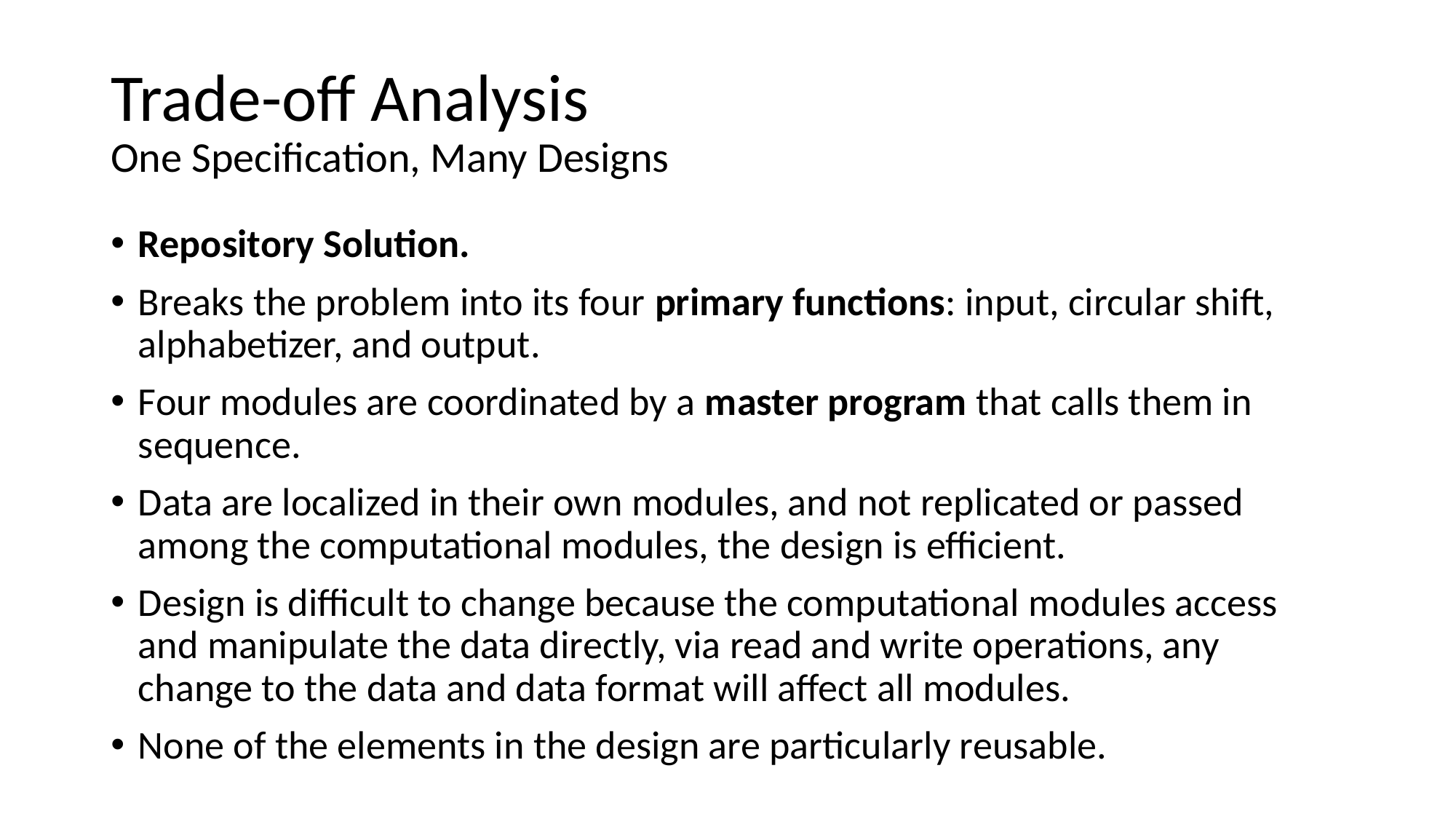

# Trade-off Analysis One Specification, Many Designs
Repository Solution.
Breaks the problem into its four primary functions: input, circular shift, alphabetizer, and output.
Four modules are coordinated by a master program that calls them in sequence.
Data are localized in their own modules, and not replicated or passed among the computational modules, the design is efficient.
Design is difficult to change because the computational modules access and manipulate the data directly, via read and write operations, any change to the data and data format will affect all modules.
None of the elements in the design are particularly reusable.